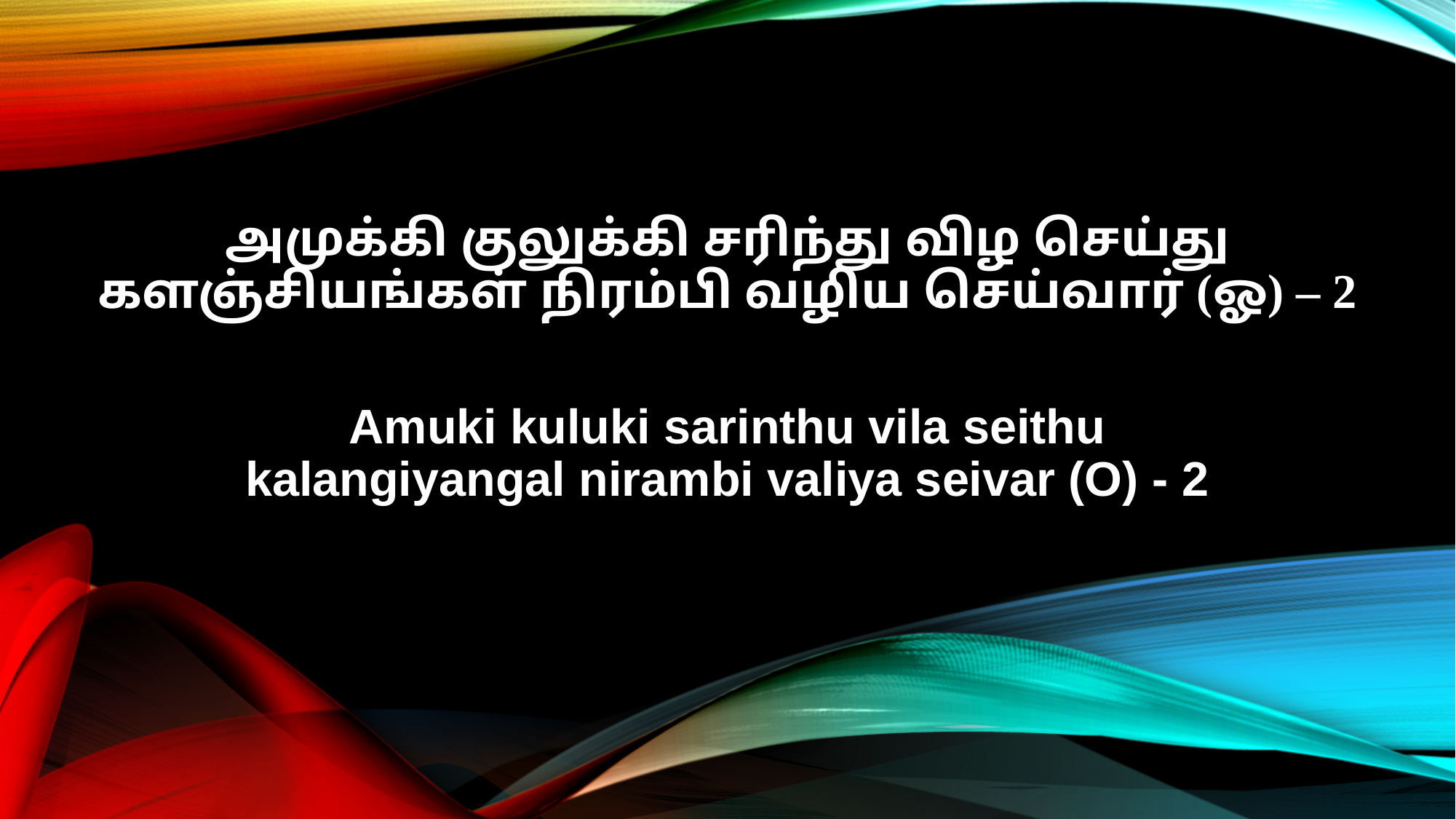

அமுக்கி குலுக்கி சரிந்து விழ செய்து
களஞ்சியங்கள் நிரம்பி வழிய செய்வார் (ஓ) – 2

Amuki kuluki sarinthu vila seithu
kalangiyangal nirambi valiya seivar (O) - 2